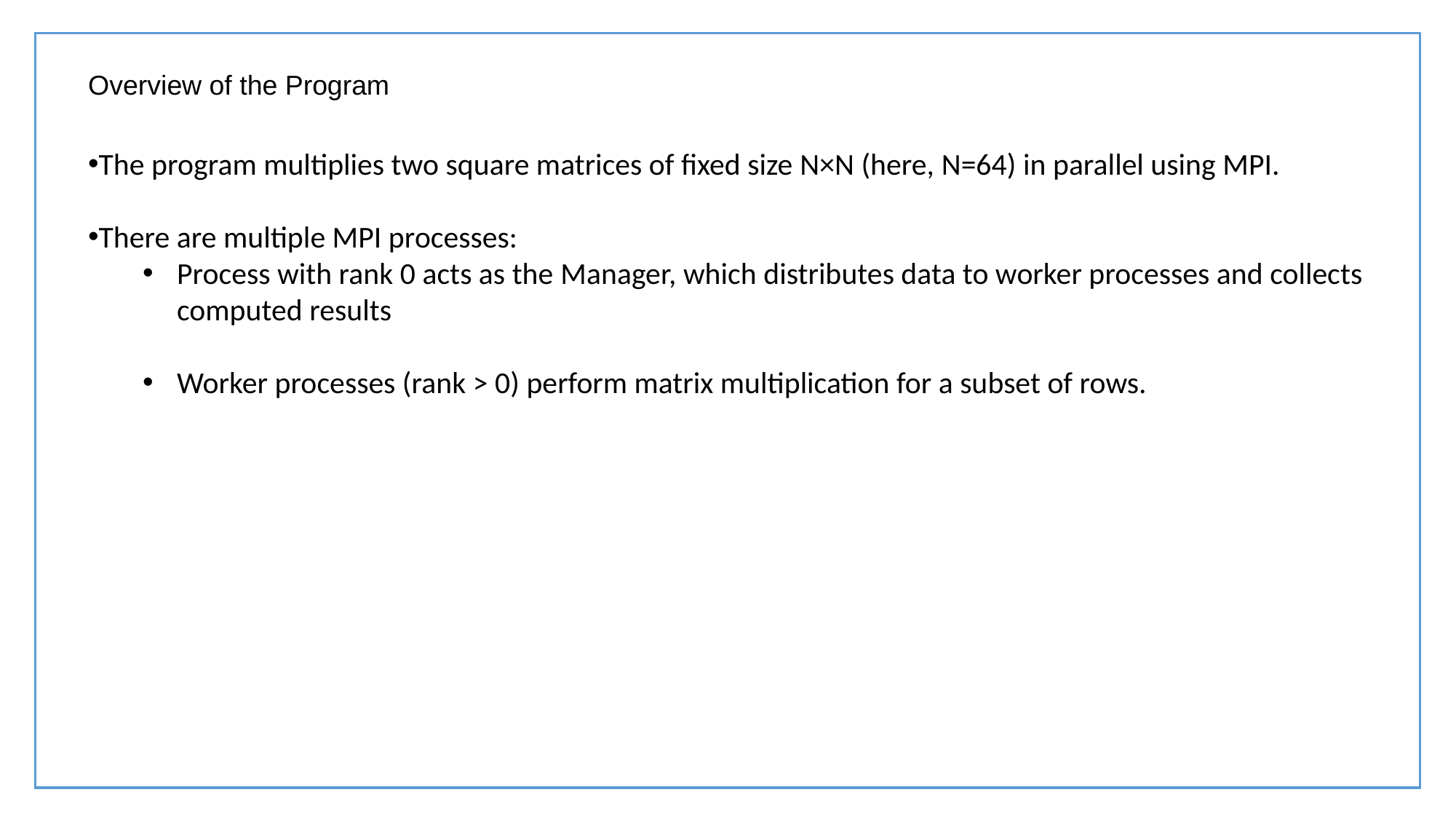

Overview of the Program

The program multiplies two square matrices of fixed size N×N (here, N=64) in parallel using MPI.

There are multiple MPI processes:
Process with rank 0 acts as the Manager, which distributes data to worker processes and collects computed results

Worker processes (rank > 0) perform matrix multiplication for a subset of rows.